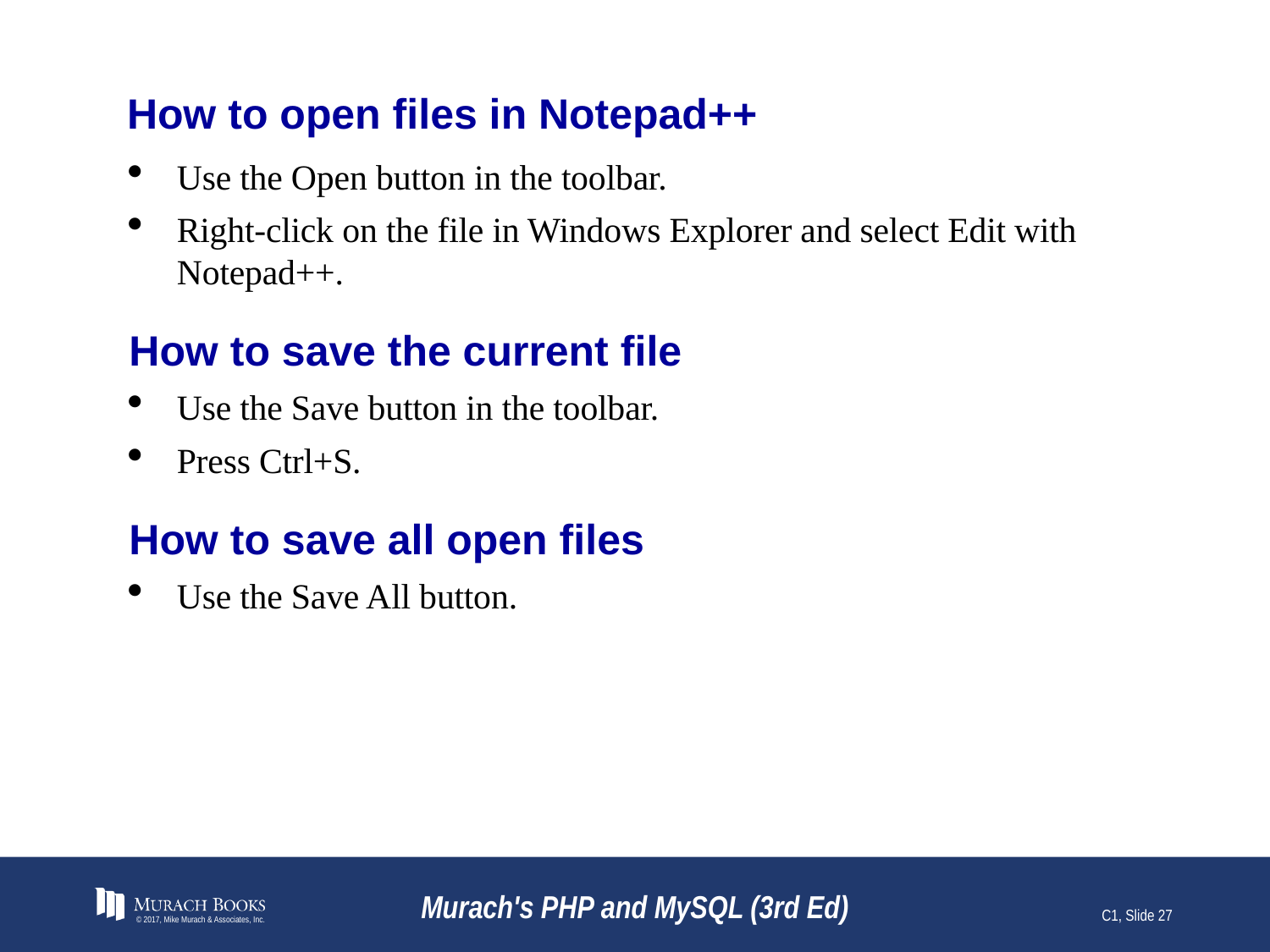

# How to open files in Notepad++
Use the Open button in the toolbar.
Right-click on the file in Windows Explorer and select Edit with Notepad++.
How to save the current file
Use the Save button in the toolbar.
Press Ctrl+S.
How to save all open files
Use the Save All button.

© 2017, Mike Murach & Associates, Inc.
Murach's PHP and MySQL (3rd Ed)

C1, Slide 27